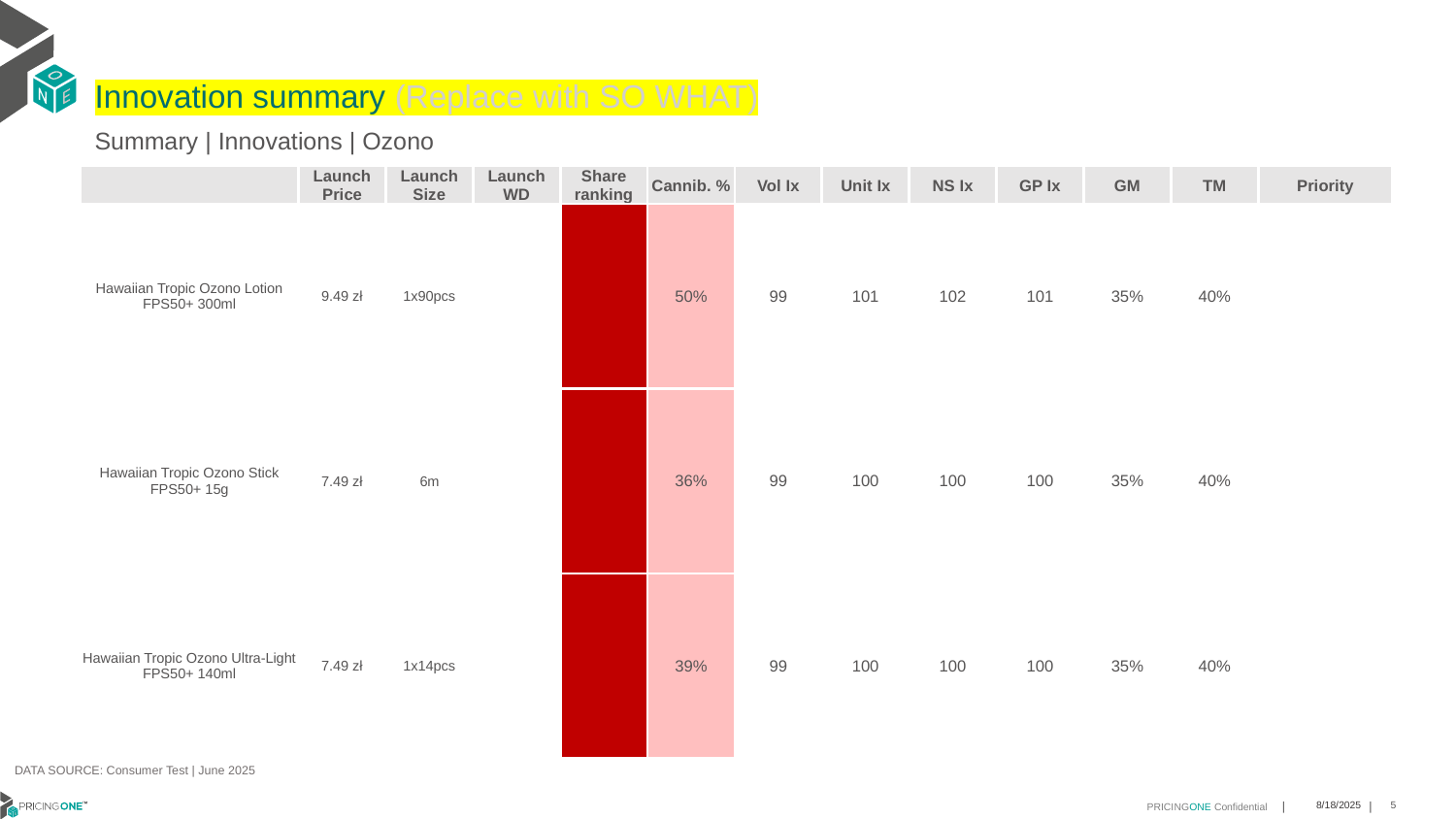

# Innovation summary (Replace with SO WHAT)
Summary | Innovations | Ozono
|  | Launch Price | Launch Size | Launch WD | Share ranking | Cannib. % | Vol Ix | Unit Ix | NS Ix | GP Ix | GM | TM | Priority |
| --- | --- | --- | --- | --- | --- | --- | --- | --- | --- | --- | --- | --- |
| Hawaiian Tropic Ozono Lotion FPS50+ 300ml | 9.49 zł | 1x90pcs |  |  | 50% | 99 | 101 | 102 | 101 | 35% | 40% |  |
| Hawaiian Tropic Ozono Stick FPS50+ 15g | 7.49 zł | 6m |  |  | 36% | 99 | 100 | 100 | 100 | 35% | 40% |  |
| Hawaiian Tropic Ozono Ultra-Light FPS50+ 140ml | 7.49 zł | 1x14pcs |  |  | 39% | 99 | 100 | 100 | 100 | 35% | 40% |  |
DATA SOURCE: Consumer Test | June 2025
8/18/2025
5